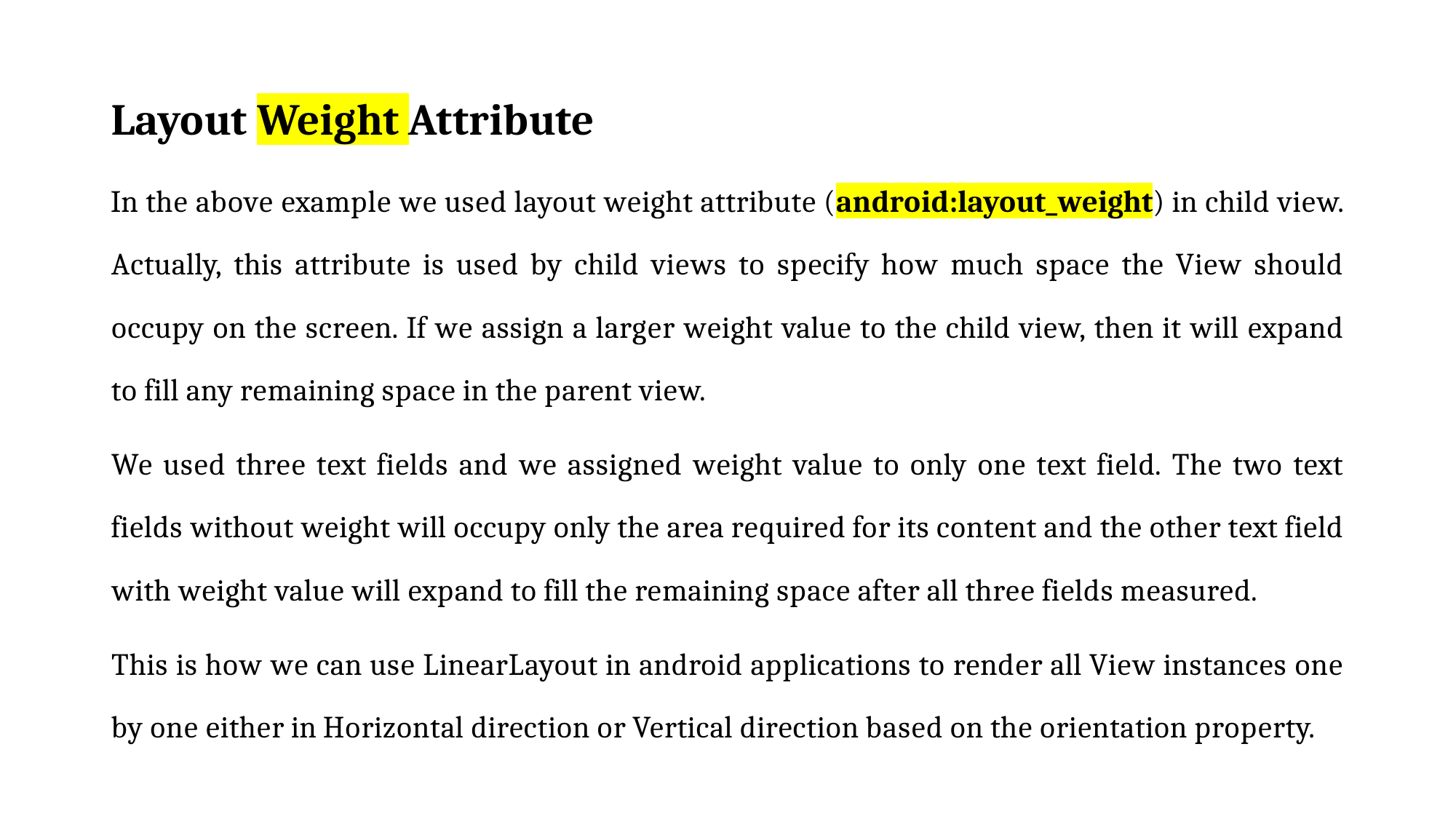

Layout Weight Attribute
In the above example we used layout weight attribute (android:layout_weight) in child view. Actually, this attribute is used by child views to specify how much space the View should occupy on the screen. If we assign a larger weight value to the child view, then it will expand to fill any remaining space in the parent view.
We used three text fields and we assigned weight value to only one text field. The two text fields without weight will occupy only the area required for its content and the other text field with weight value will expand to fill the remaining space after all three fields measured.
This is how we can use LinearLayout in android applications to render all View instances one by one either in Horizontal direction or Vertical direction based on the orientation property.